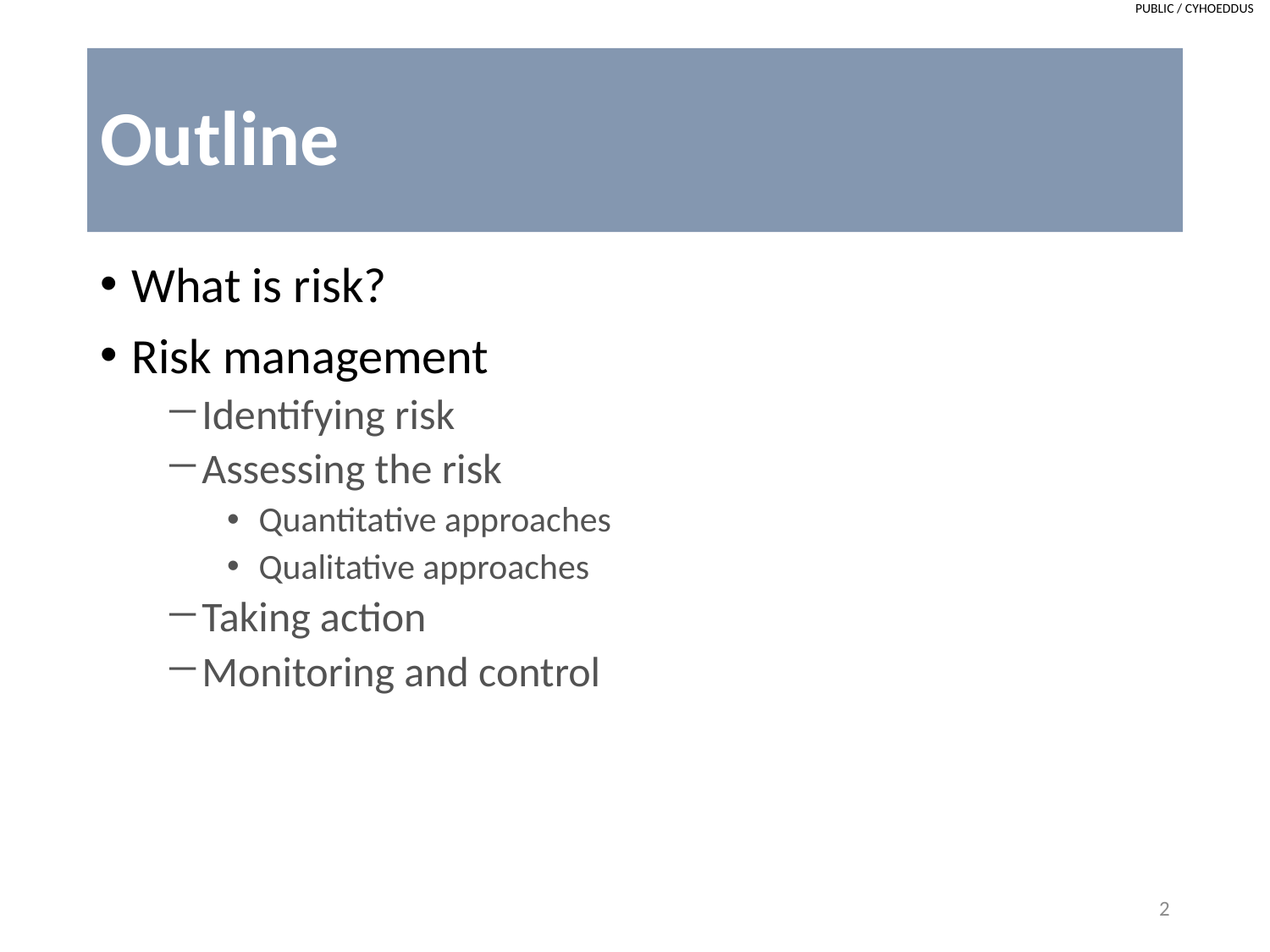

# Outline
What is risk?
Risk management
Identifying risk
Assessing the risk
Quantitative approaches
Qualitative approaches
Taking action
Monitoring and control
2